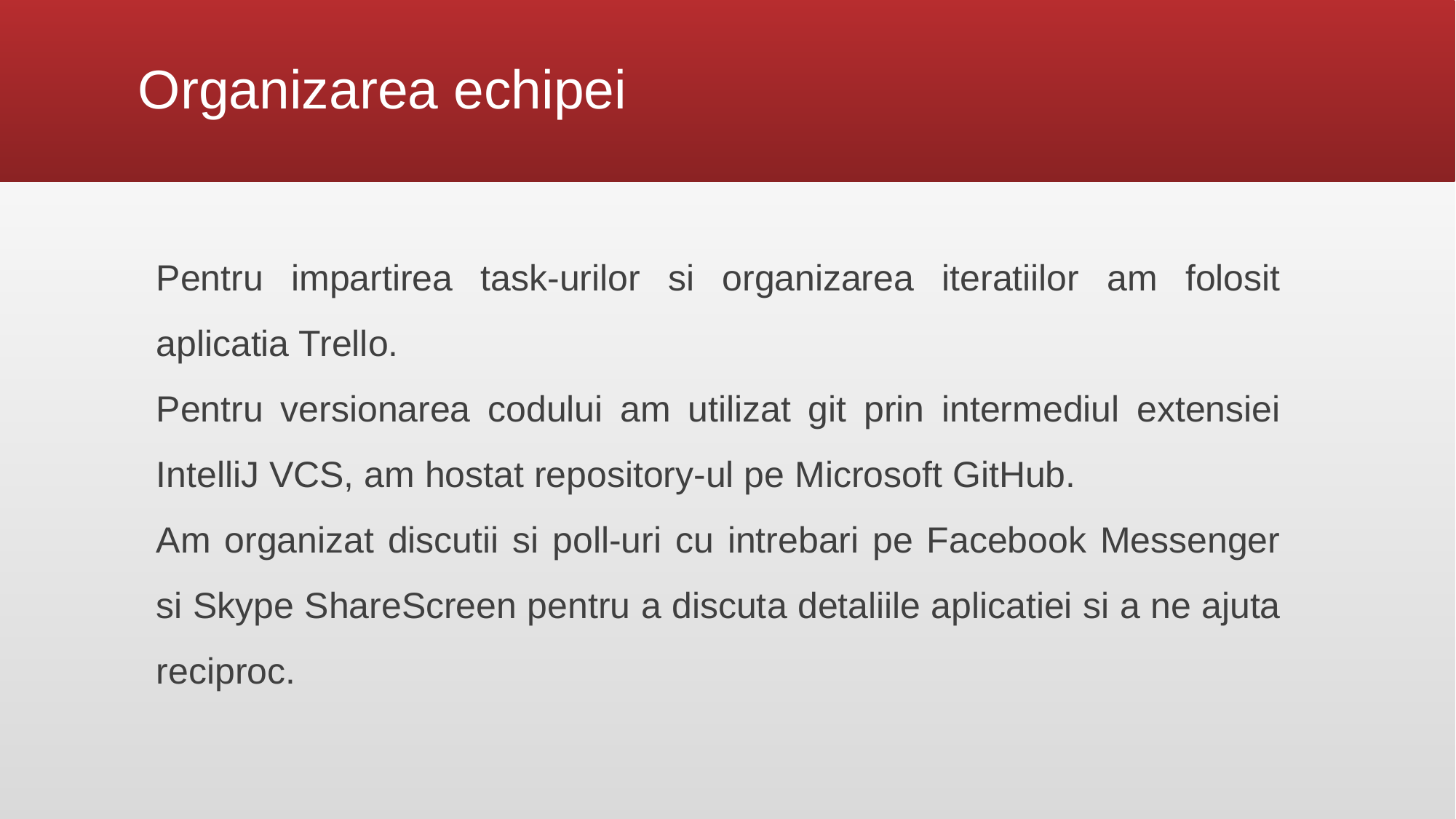

# Organizarea echipei
Pentru impartirea task-urilor si organizarea iteratiilor am folosit aplicatia Trello.
Pentru versionarea codului am utilizat git prin intermediul extensiei IntelliJ VCS, am hostat repository-ul pe Microsoft GitHub.
Am organizat discutii si poll-uri cu intrebari pe Facebook Messenger si Skype ShareScreen pentru a discuta detaliile aplicatiei si a ne ajuta reciproc.